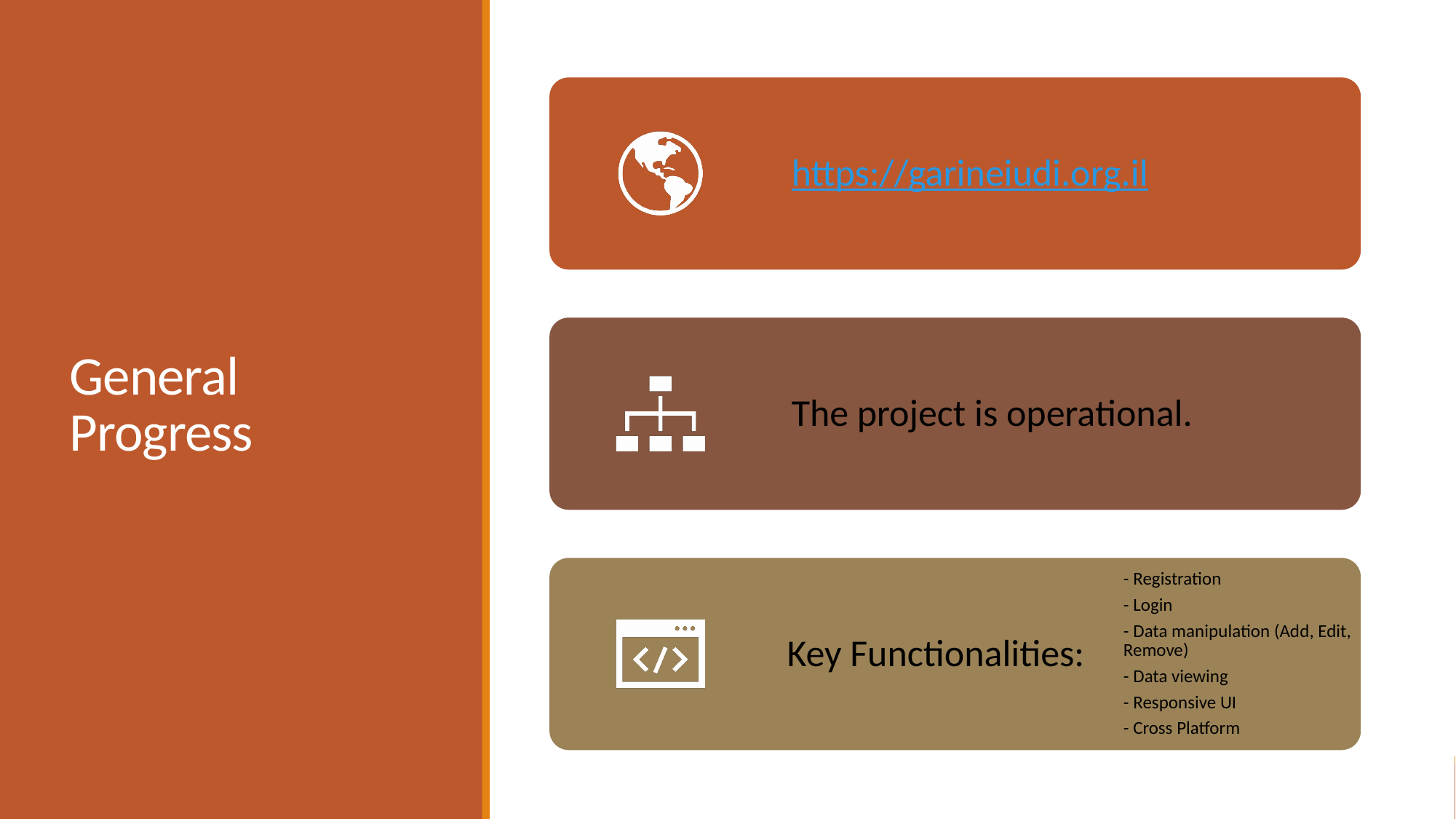

# General Progress
https://garineiudi.org.il
The project is operational.
Key Functionalities:
- Registration
- Login
- Data manipulation (Add, Edit, Remove)
- Data viewing
- Responsive UI
- Cross Platform